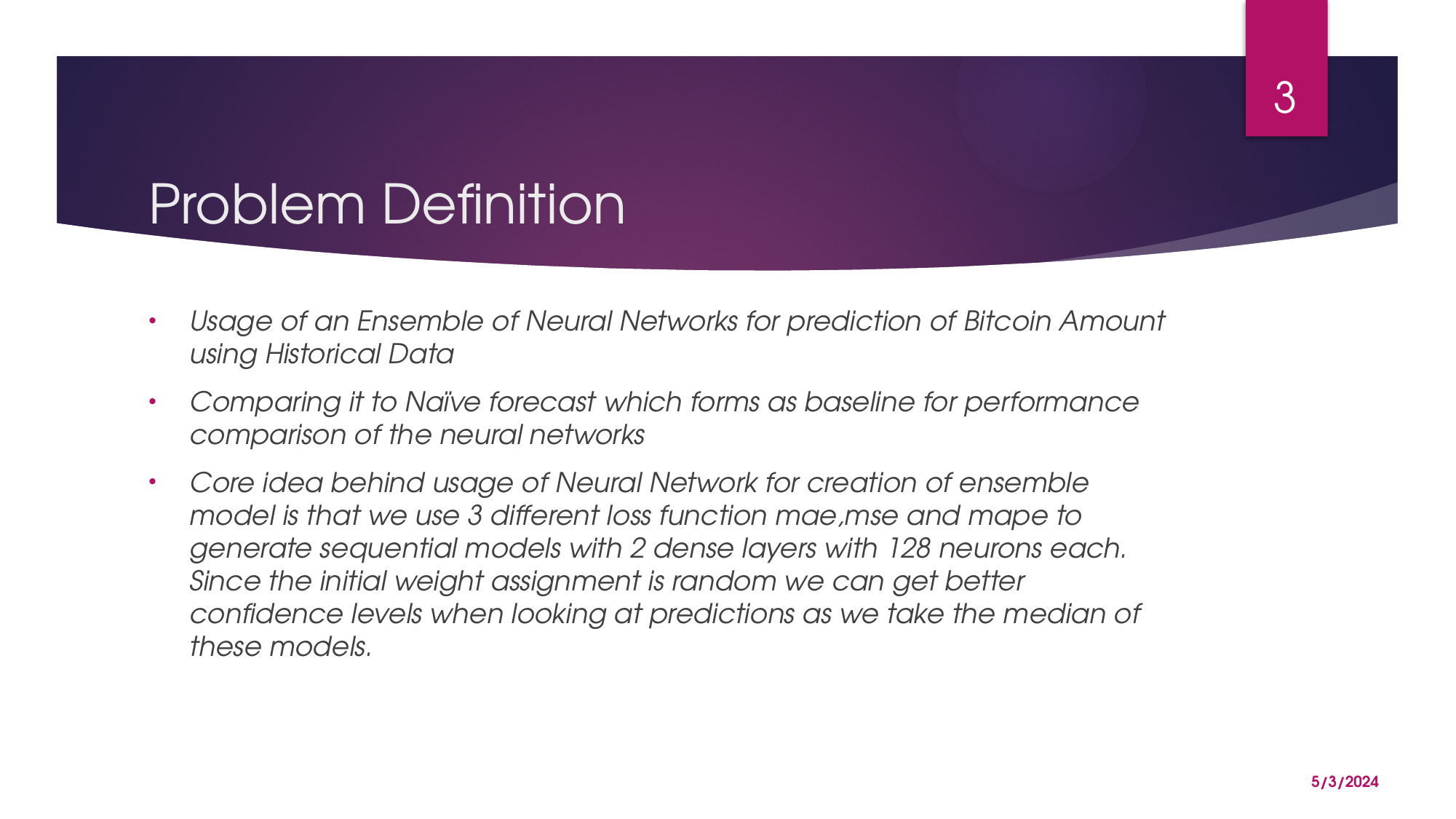

3
# Problem Definition
Usage of an Ensemble of Neural Networks for prediction of Bitcoin Amount using Historical Data
Comparing it to Naïve forecast which forms as baseline for performance comparison of the neural networks
Core idea behind usage of Neural Network for creation of ensemble model is that we use 3 different loss function mae,mse and mape to generate sequential models with 2 dense layers with 128 neurons each. Since the initial weight assignment is random we can get better confidence levels when looking at predictions as we take the median of these models.
5/3/2024